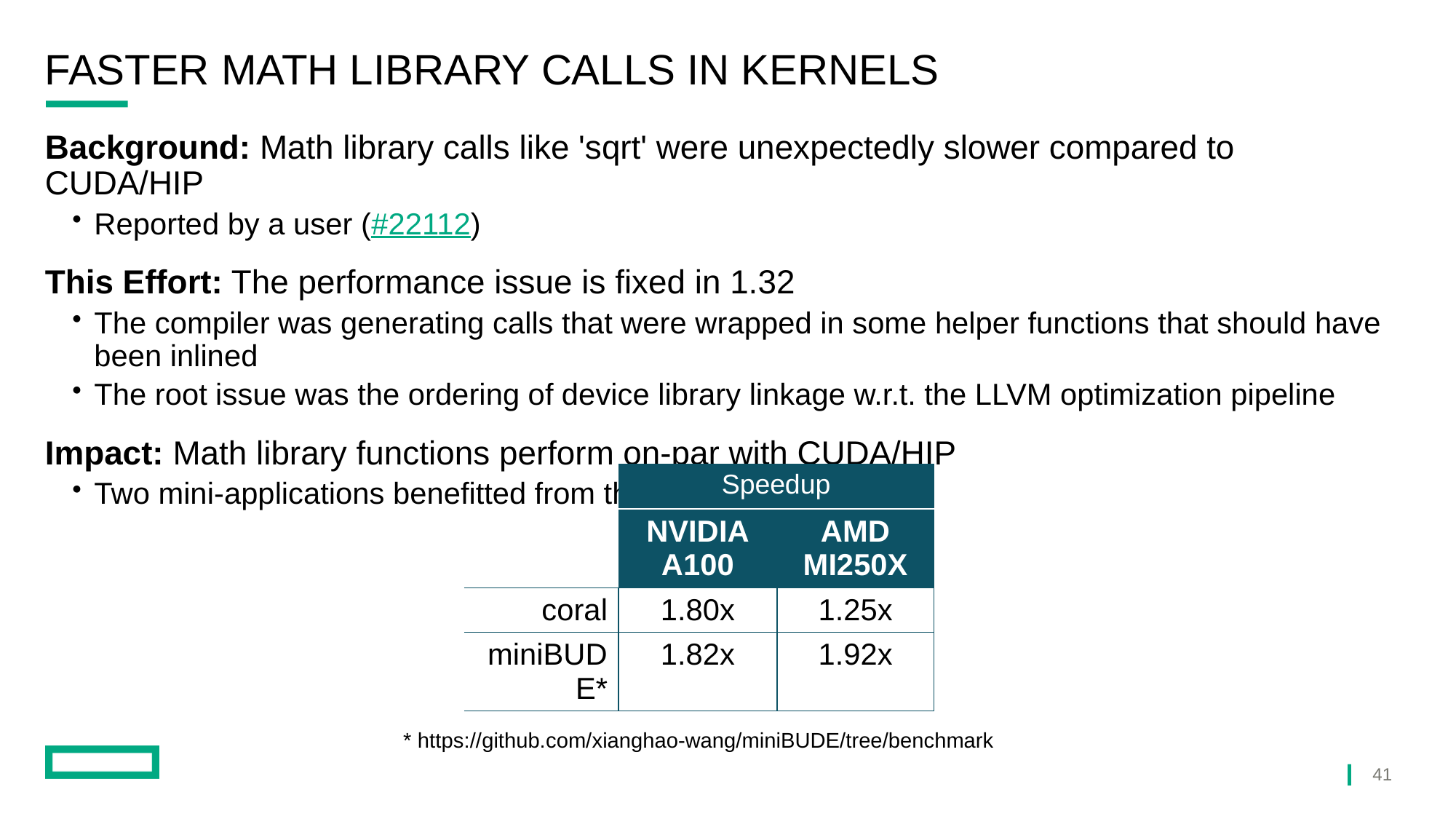

# Faster Math Library Calls In Kernels
Background: Math library calls like 'sqrt' were unexpectedly slower compared to CUDA/HIP
Reported by a user (#22112)
This Effort: The performance issue is fixed in 1.32
The compiler was generating calls that were wrapped in some helper functions that should have been inlined
The root issue was the ordering of device library linkage w.r.t. the LLVM optimization pipeline
Impact: Math library functions perform on-par with CUDA/HIP
Two mini-applications benefitted from this optimization

|  | Speedup |  |
| --- | --- | --- |
|  | NVIDIA A100 | AMD MI250X |
| coral | 1.80x | 1.25x |
| miniBUDE\* | 1.82x | 1.92x |
* https://github.com/xianghao-wang/miniBUDE/tree/benchmark
41